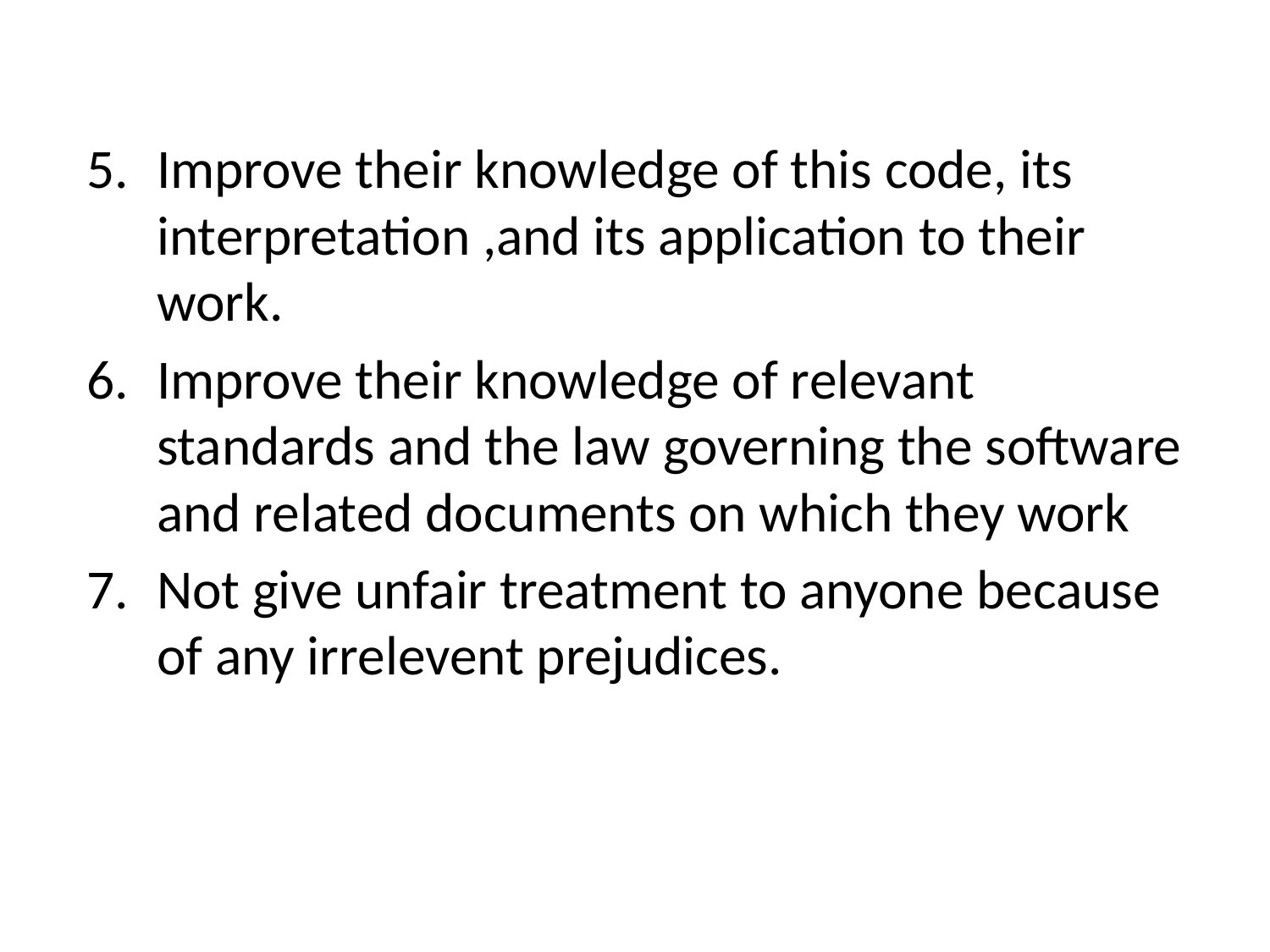

Improve their knowledge of this code, its interpretation ,and its application to their work.
Improve their knowledge of relevant standards and the law governing the software and related documents on which they work
Not give unfair treatment to anyone because of any irrelevent prejudices.